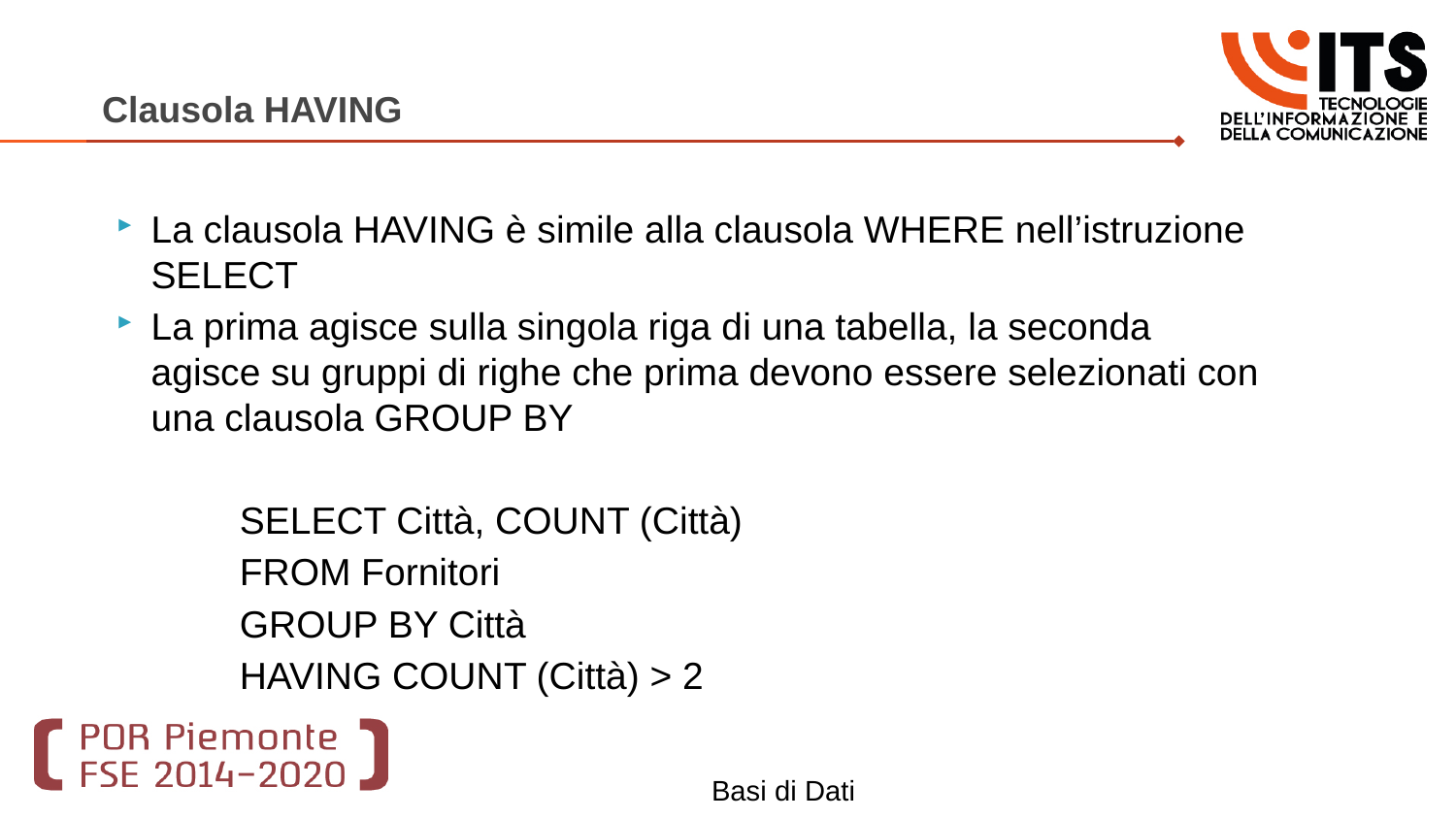

# Clausola HAVING

La clausola HAVING è simile alla clausola WHERE nell’istruzione SELECT
La prima agisce sulla singola riga di una tabella, la seconda agisce su gruppi di righe che prima devono essere selezionati con una clausola GROUP BY

SELECT Città, COUNT (Città)
FROM Fornitori
GROUP BY Città
HAVING COUNT (Città) > 2

Basi di Dati